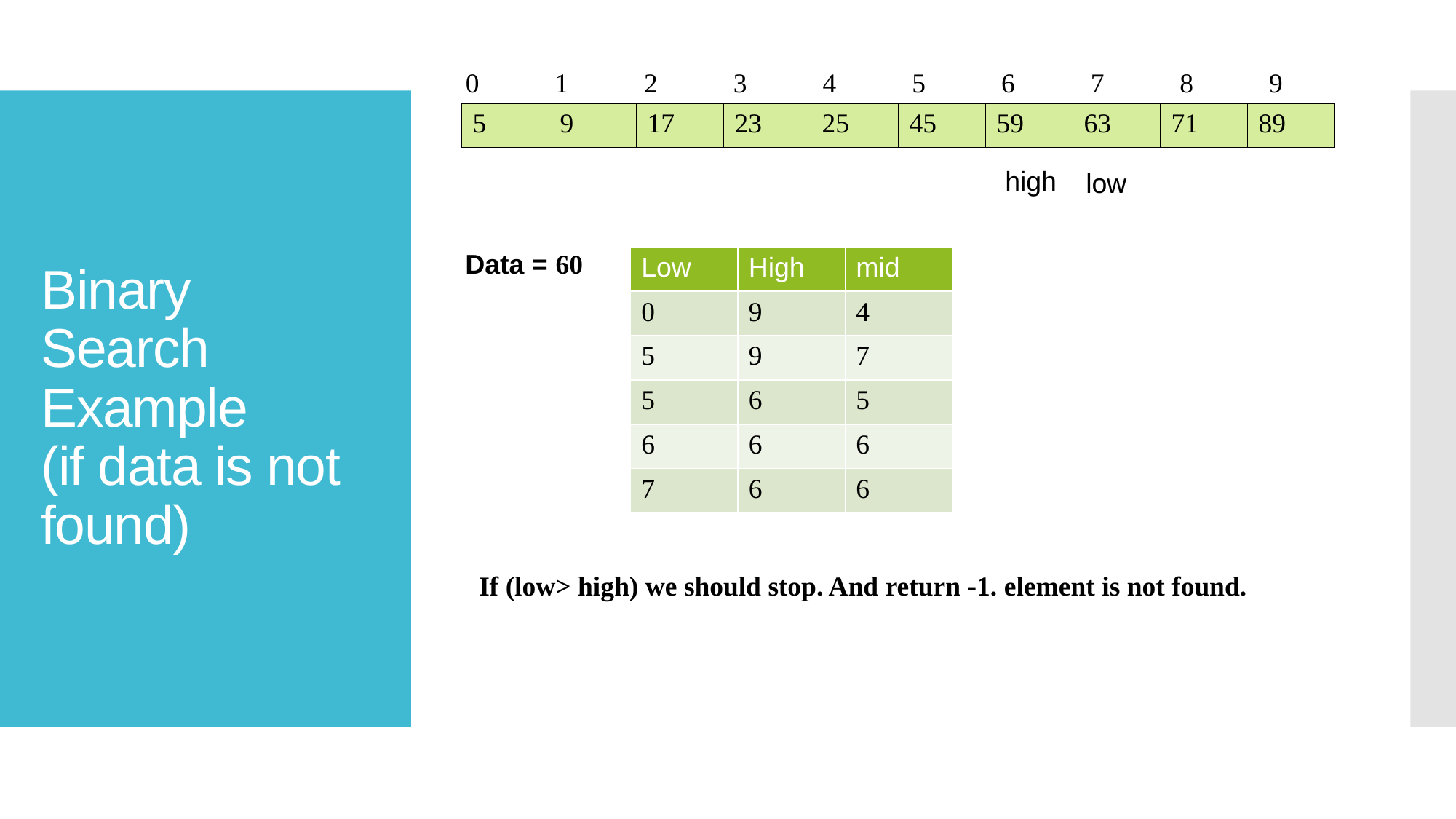

| 0 | 1 | 2 | 3 | 4 | 5 | 6 | 7 | 8 | 9 |
| --- | --- | --- | --- | --- | --- | --- | --- | --- | --- |
| 5 | 9 | 17 | 23 | 25 | 45 | 59 | 63 | 71 | 89 |
| --- | --- | --- | --- | --- | --- | --- | --- | --- | --- |
# Binary Search Example (if data is not found)
high
low
Data = 60
| Low | High | mid |
| --- | --- | --- |
| 0 | 9 | 4 |
| 5 | 9 | 7 |
| 5 | 6 | 5 |
| 6 | 6 | 6 |
| 7 | 6 | 6 |
If (low> high) we should stop. And return -1. element is not found.